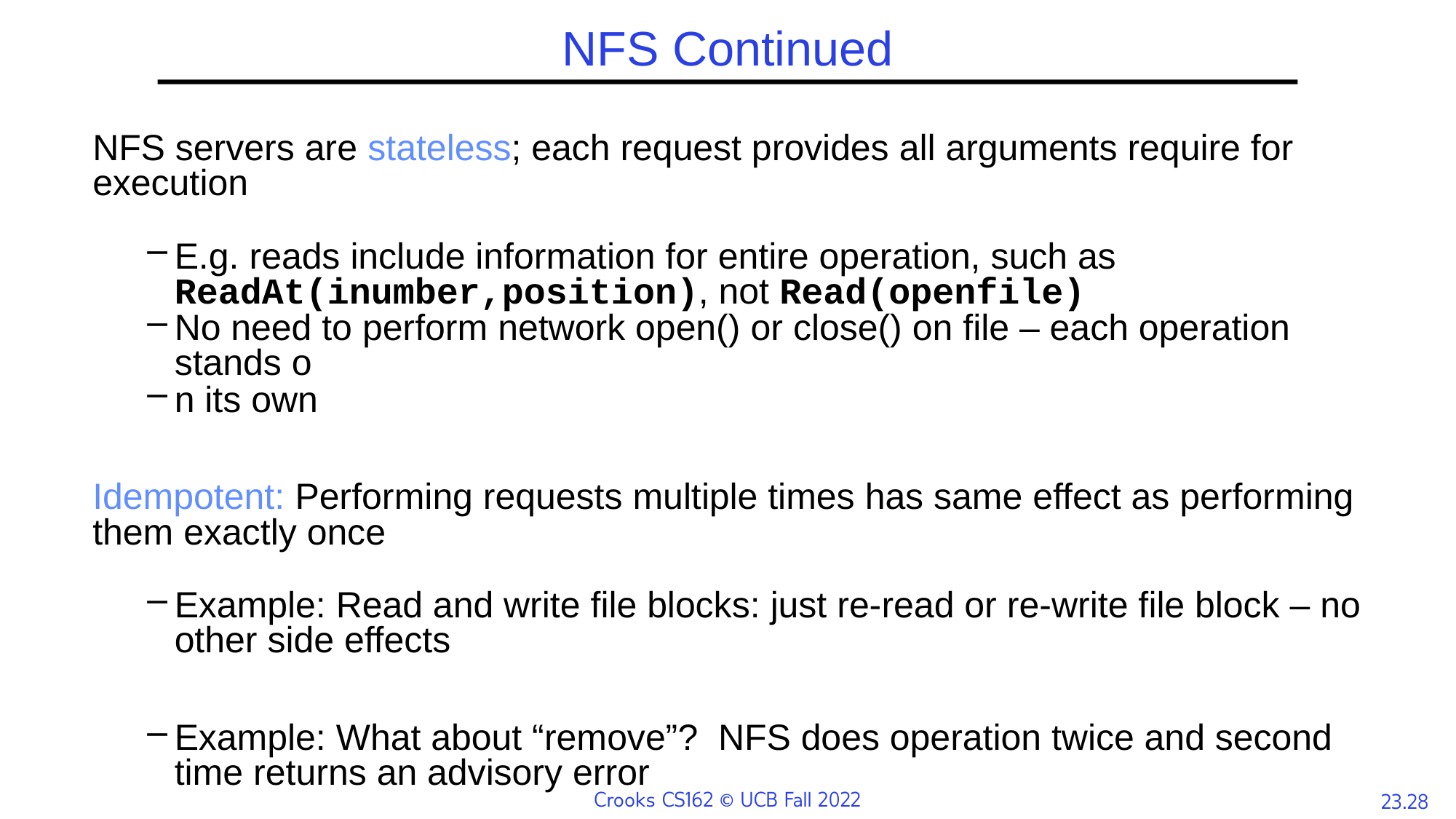

# NFS Continued
NFS servers are stateless; each request provides all arguments require for execution

E.g. reads include information for entire operation, such as ReadAt(inumber,position), not Read(openfile)
No need to perform network open() or close() on file – each operation stands o
n its own

Idempotent: Performing requests multiple times has same effect as performing them exactly once

Example: Read and write file blocks: just re-read or re-write file block – no other side effects

Example: What about “remove”?  NFS does operation twice and second time returns an advisory error